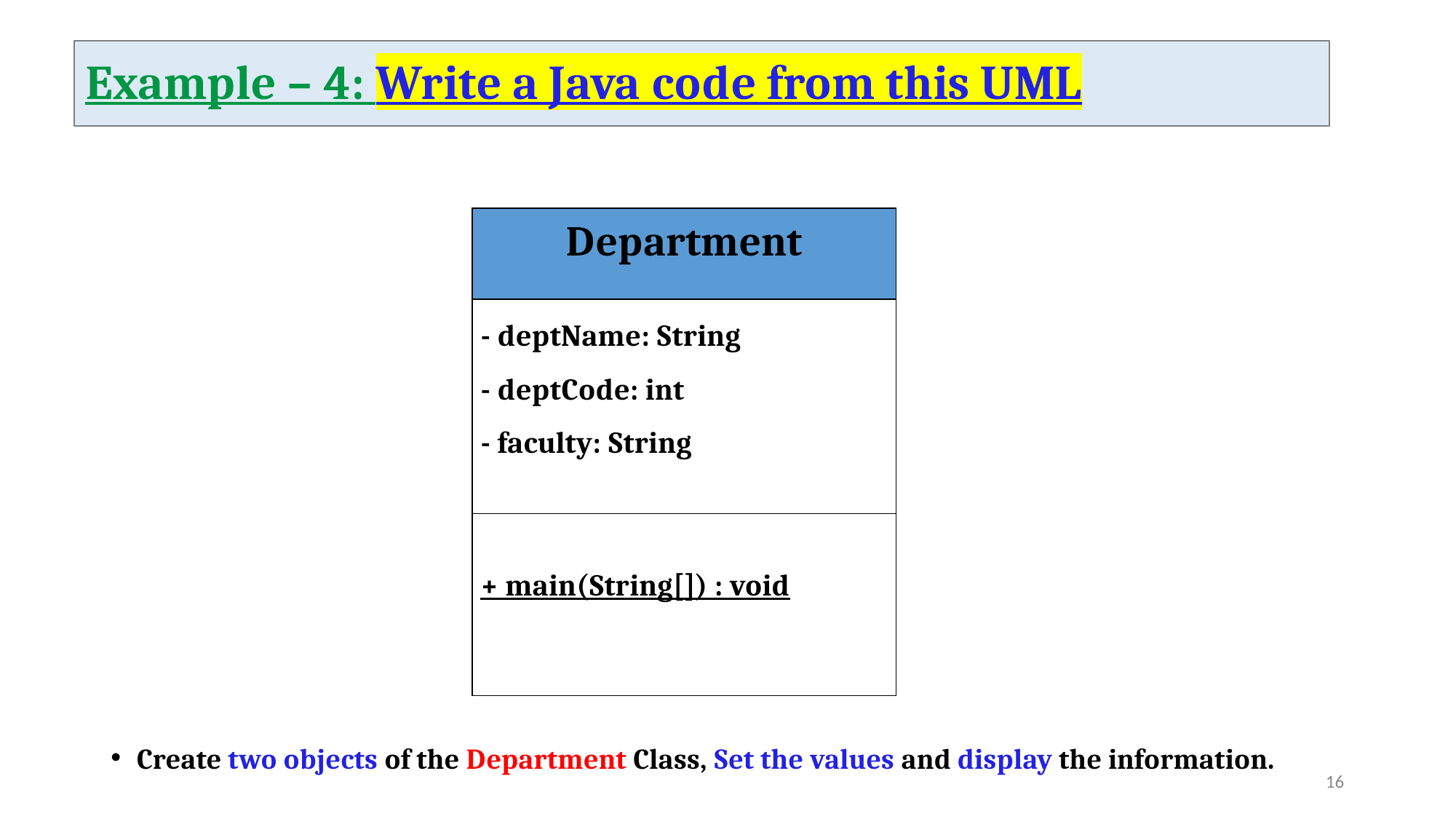

# Example – 4: Write a Java code from this UML
| Department |
| --- |
| - deptName: String - deptCode: int - faculty: String |
| + main(String[]) : void |
Create two objects of the Department Class, Set the values and display the information.
16